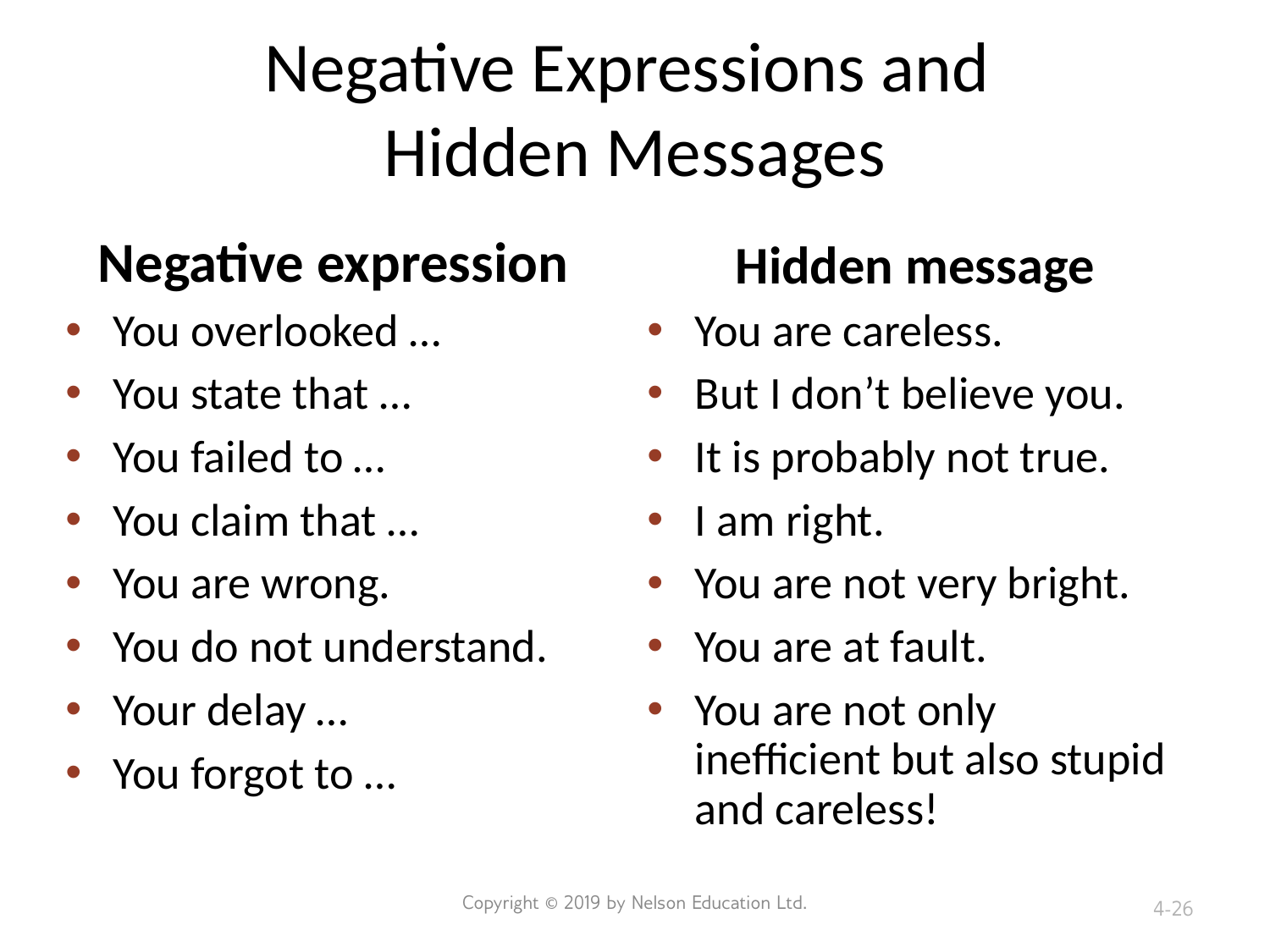

# Negative Expressions and Hidden Messages
Negative expression
Hidden message
You overlooked …
You state that …
You failed to …
You claim that …
You are wrong.
You do not understand.
Your delay …
You forgot to …
You are careless.
But I don’t believe you.
It is probably not true.
I am right.
You are not very bright.
You are at fault.
You are not only inefficient but also stupid and careless!
Copyright © 2019 by Nelson Education Ltd.
4-26